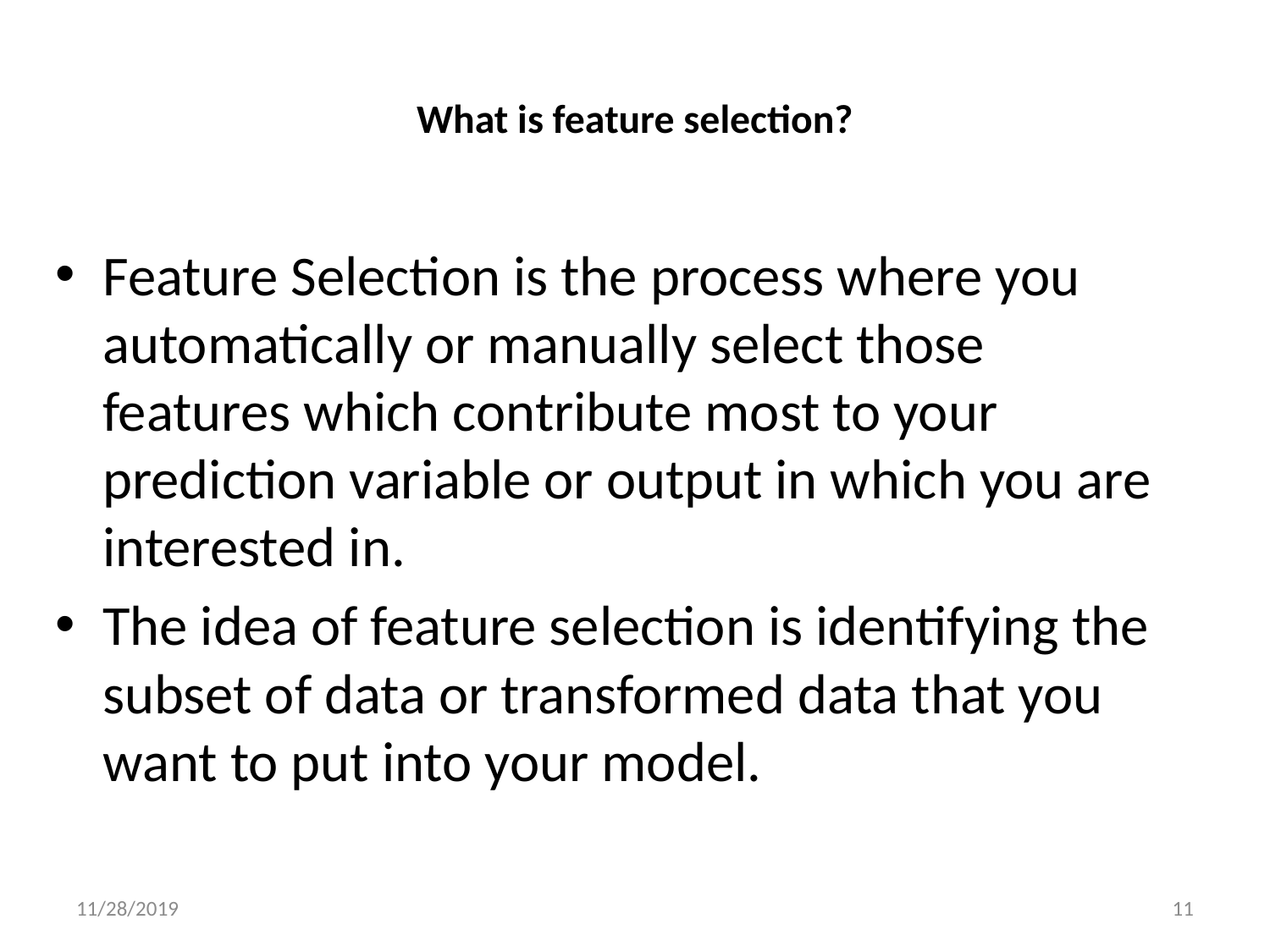

# What is feature selection?
Feature Selection is the process where you automatically or manually select those features which contribute most to your prediction variable or output in which you are interested in.
The idea of feature selection is identifying the subset of data or transformed data that you want to put into your model.
11/28/2019
11